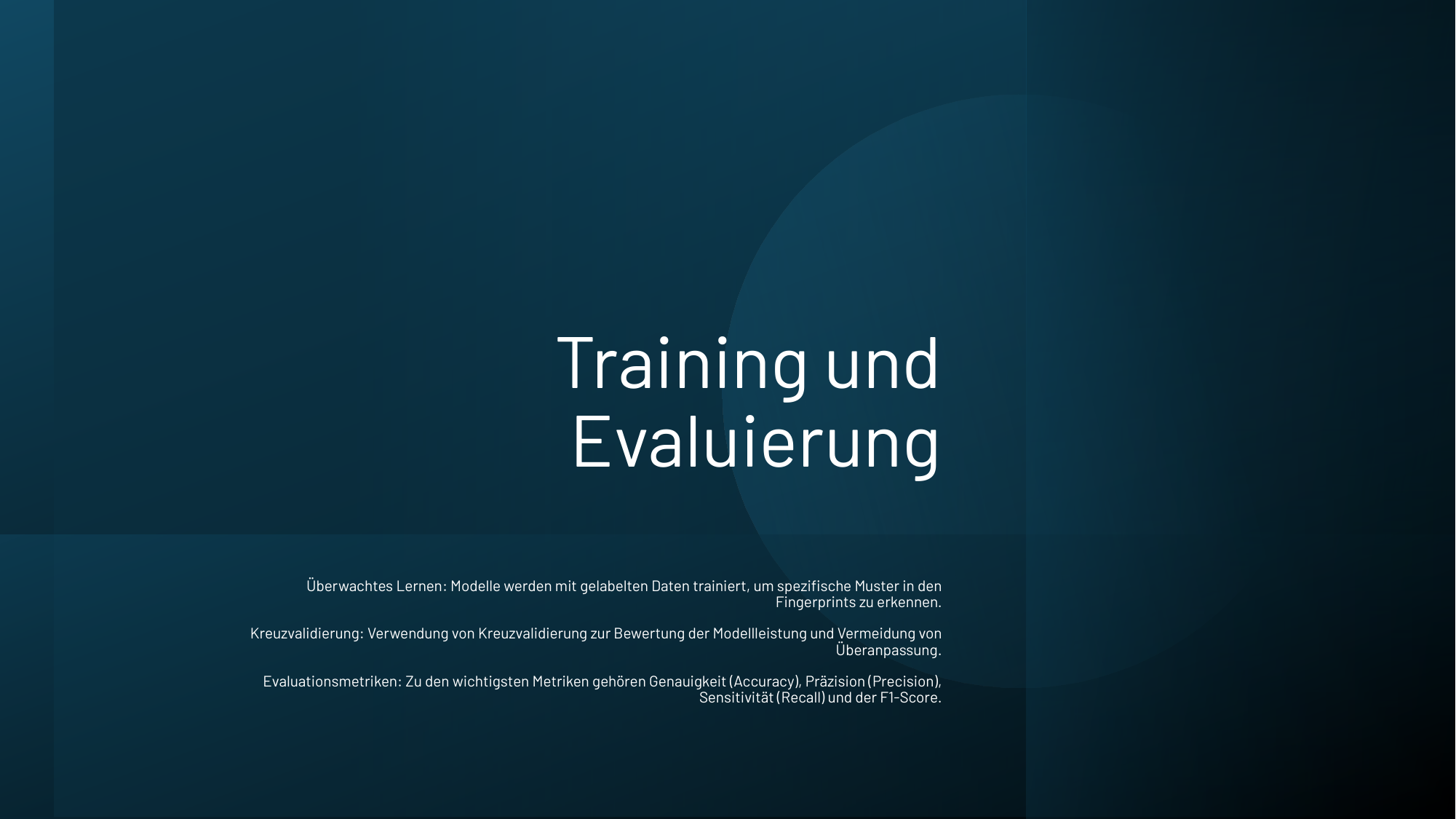

# Training und Evaluierung

Überwachtes Lernen: Modelle werden mit gelabelten Daten trainiert, um spezifische Muster in den Fingerprints zu erkennen.
Kreuzvalidierung: Verwendung von Kreuzvalidierung zur Bewertung der Modellleistung und Vermeidung von Überanpassung.
Evaluationsmetriken: Zu den wichtigsten Metriken gehören Genauigkeit (Accuracy), Präzision (Precision), Sensitivität (Recall) und der F1-Score.